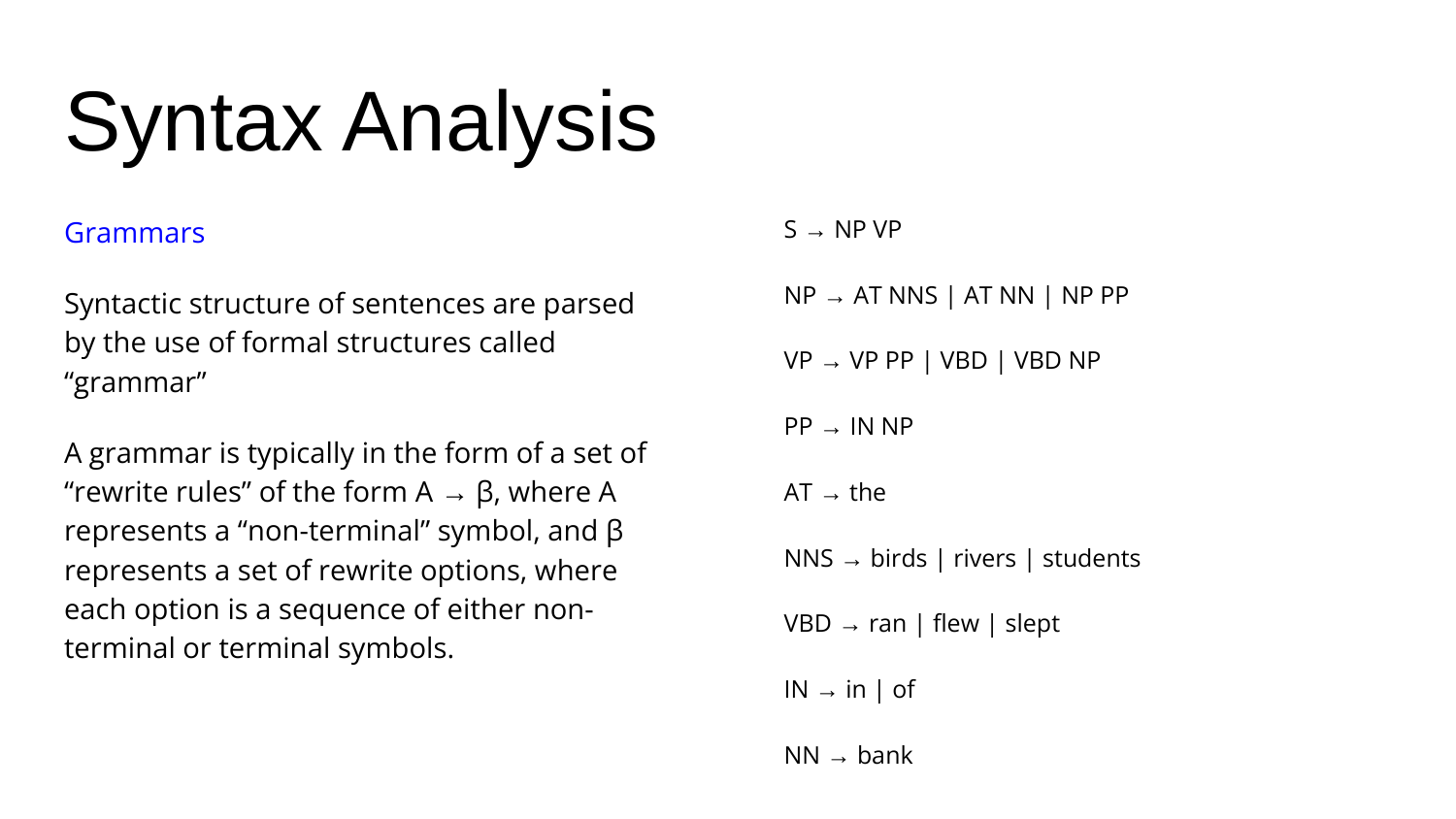

# Syntax Analysis
Grammars
Syntactic structure of sentences are parsed by the use of formal structures called “grammar”
A grammar is typically in the form of a set of “rewrite rules” of the form A → β, where A represents a “non-terminal” symbol, and β represents a set of rewrite options, where each option is a sequence of either non-terminal or terminal symbols.
S → NP VP
NP → AT NNS | AT NN | NP PP
VP → VP PP | VBD | VBD NP
PP → IN NP
AT → the
NNS → birds | rivers | students
VBD → ran | flew | slept
IN → in | of
NN → bank